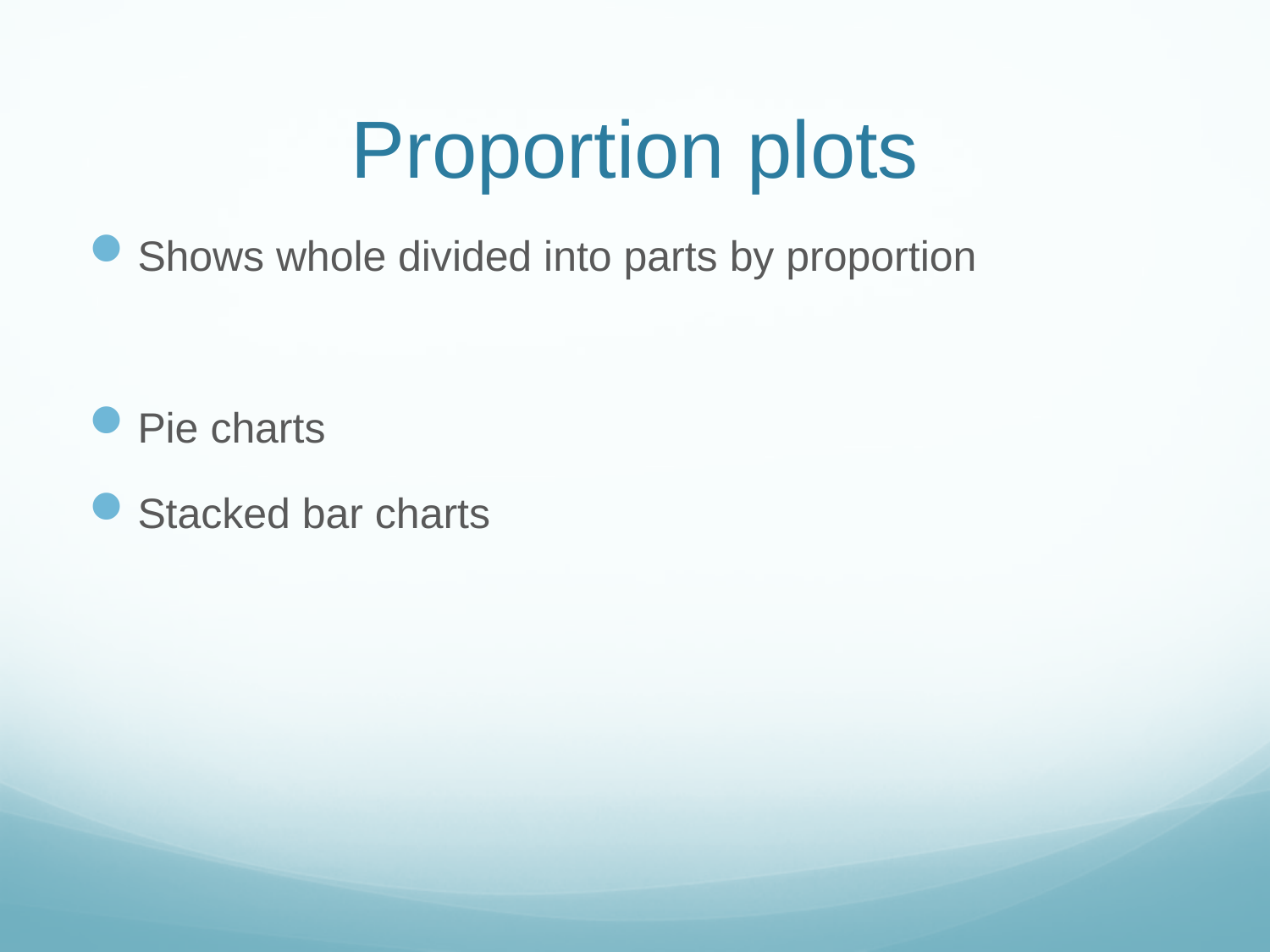

# Proportion plots
Shows whole divided into parts by proportion

Pie charts
Stacked bar charts